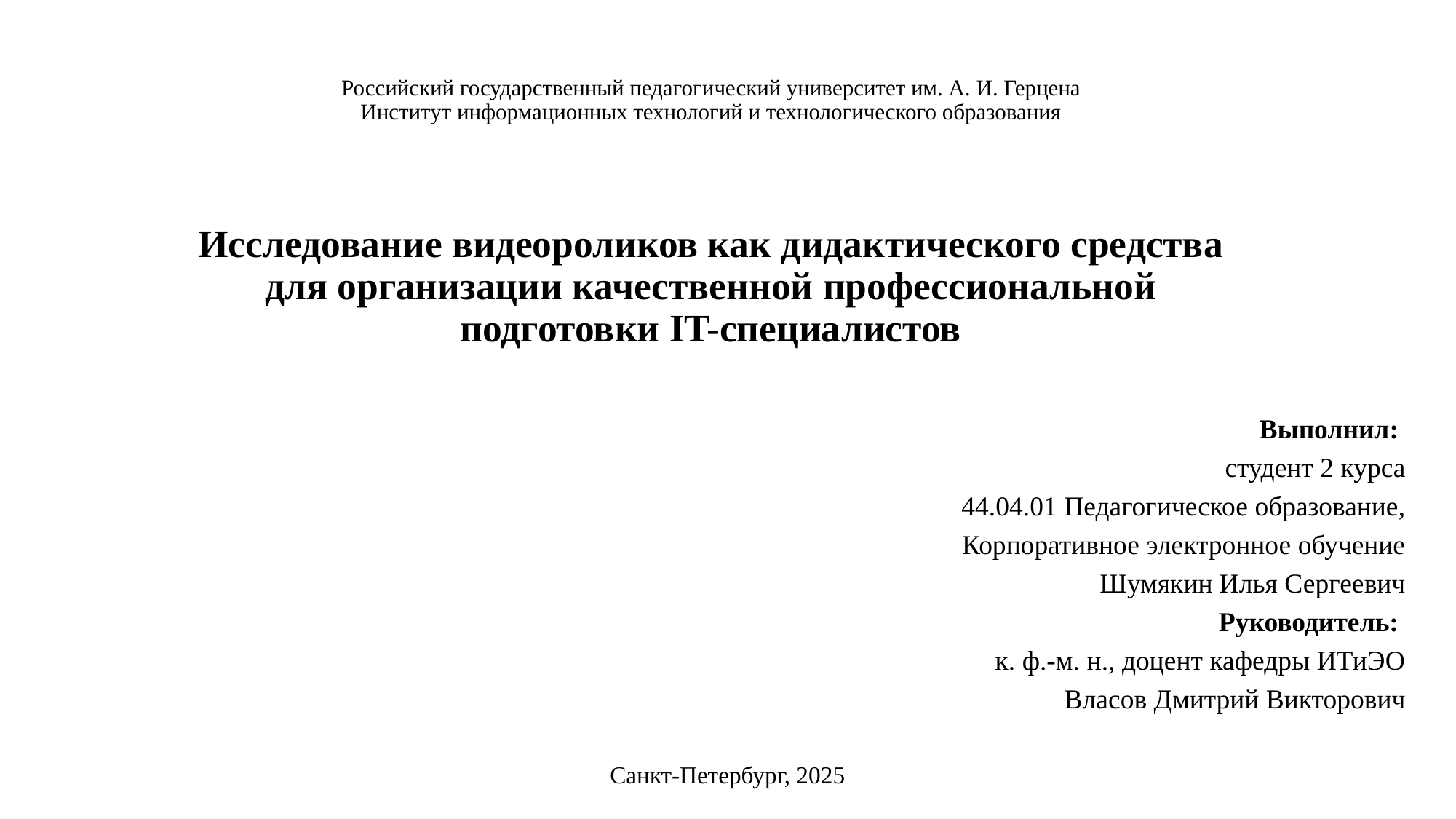

# Российский государственный педагогический университет им. А. И. Герцена Институт информационных технологий и технологического образования Исследование видеороликов как дидактического средства для организации качественной профессиональной подготовки IT-специалистов
Выполнил:
студент 2 курса
44.04.01 Педагогическое образование,
 	 	 Корпоративное электронное обучение
Шумякин Илья Сергеевич
Руководитель:
к. ф.-м. н., доцент кафедры ИТиЭО
Власов Дмитрий Викторович
Санкт-Петербург, 2025